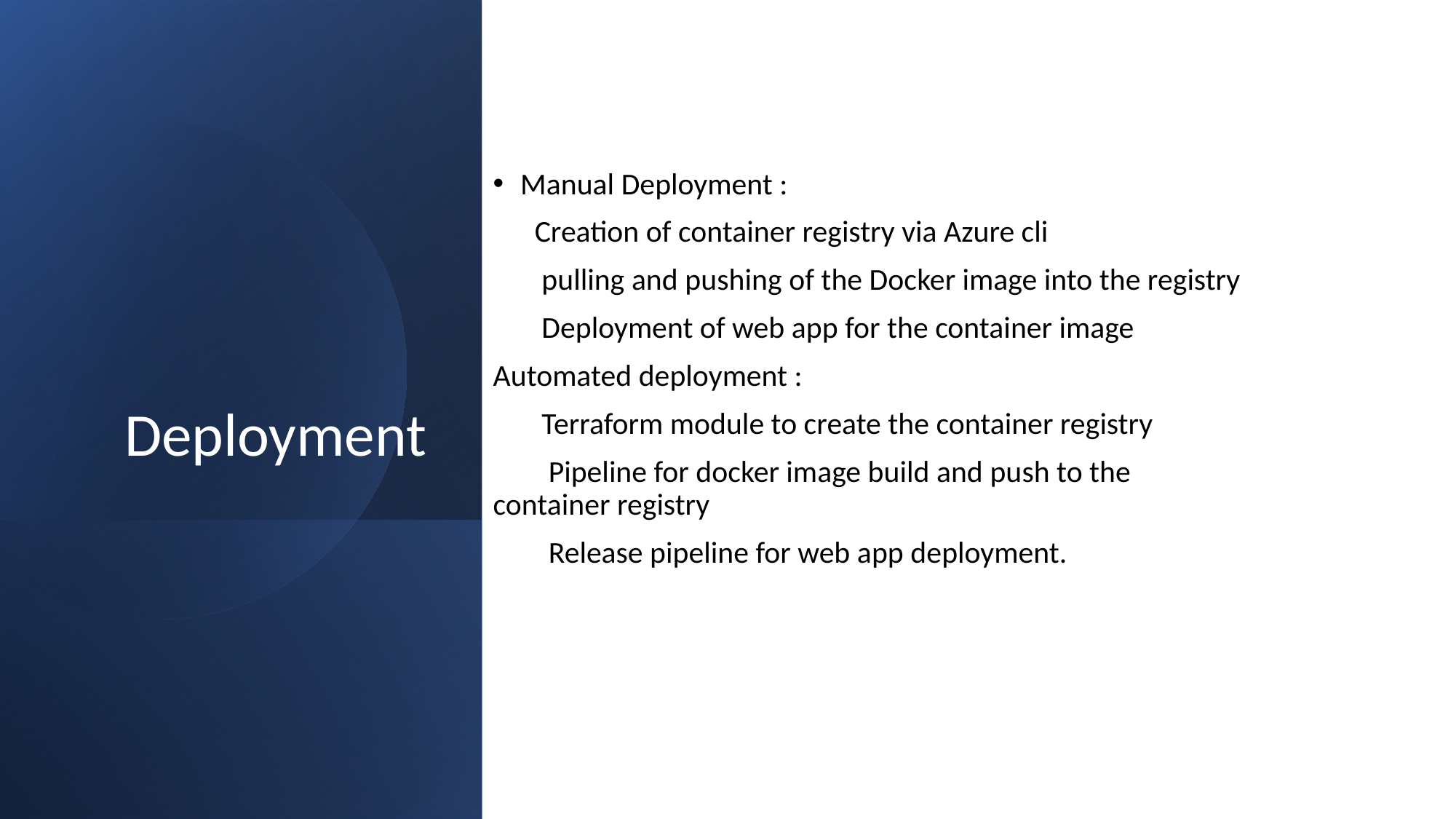

# Deployment
Manual Deployment :
      Creation of container registry via Azure cli
       pulling and pushing of the Docker image into the registry
       Deployment of web app for the container image
Automated deployment :
       Terraform module to create the container registry
        Pipeline for docker image build and push to the container registry
        Release pipeline for web app deployment.